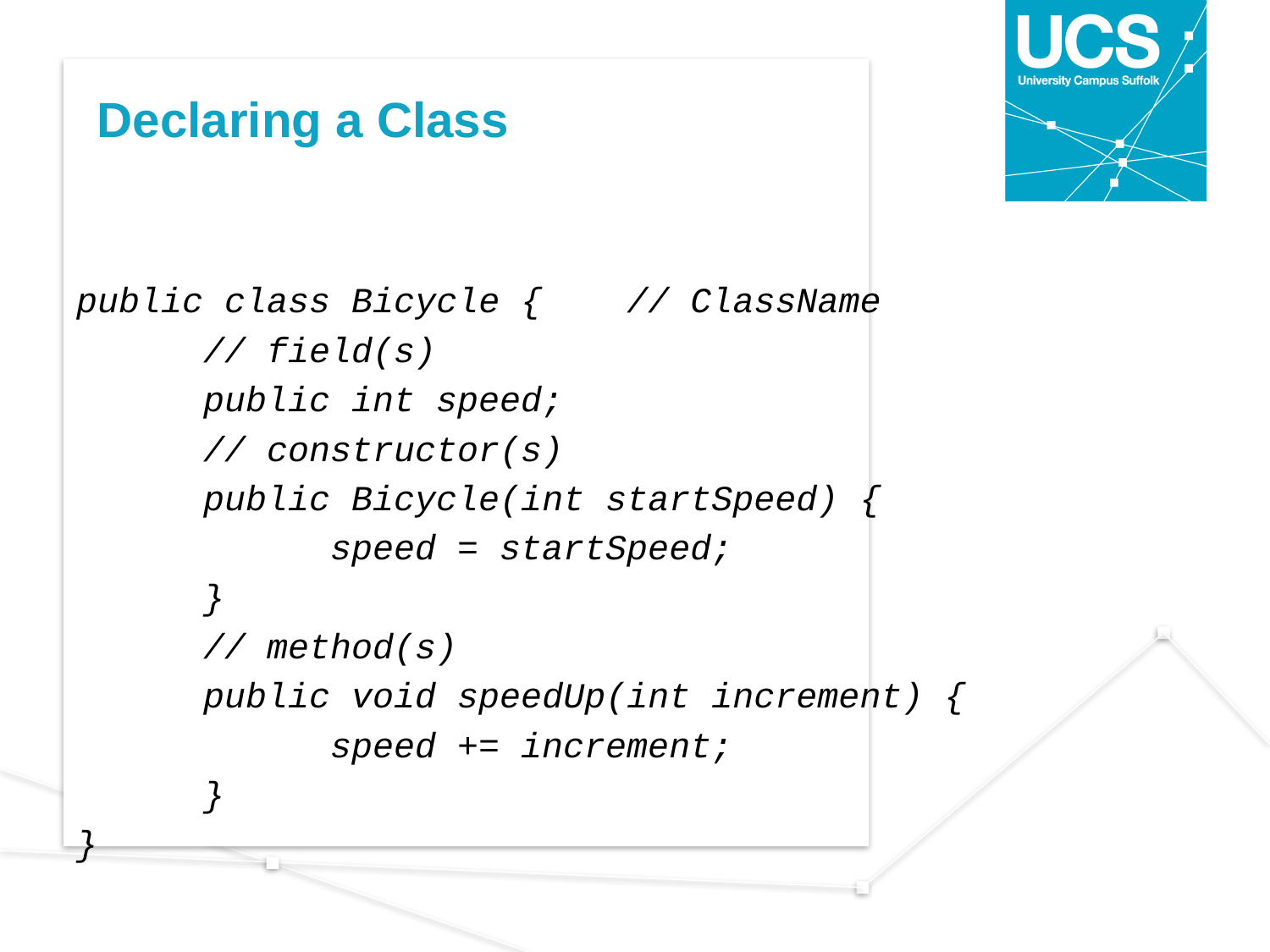

# Declaring a Class

public class Bicycle {    // ClassName
	// field(s)
	public int speed;
	// constructor(s)
	public Bicycle(int startSpeed) {
		speed = startSpeed;
	}
	// method(s)
	public void speedUp(int increment) {
		speed += increment;
	}
}